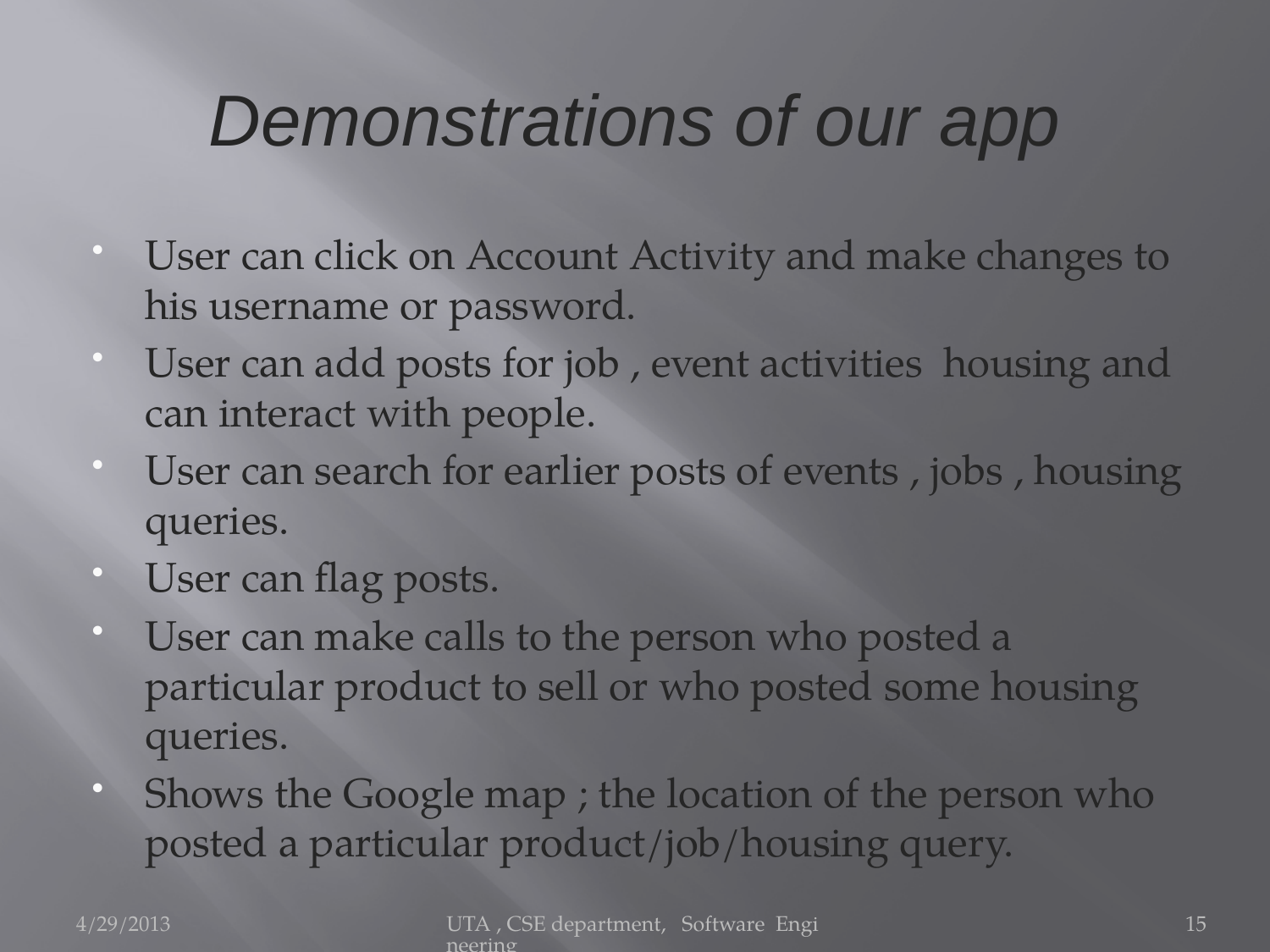

# Demonstrations of our app
User can click on Account Activity and make changes to his username or password.
User can add posts for job , event activities  housing and can interact with people.
User can search for earlier posts of events , jobs , housing queries.
User can flag posts.
User can make calls to the person who posted a particular product to sell or who posted some housing queries.
Shows the Google map ; the location of the person who posted a particular product/job/housing query.
4/29/2013
UTA , CSE department,   Software  Engineering
15